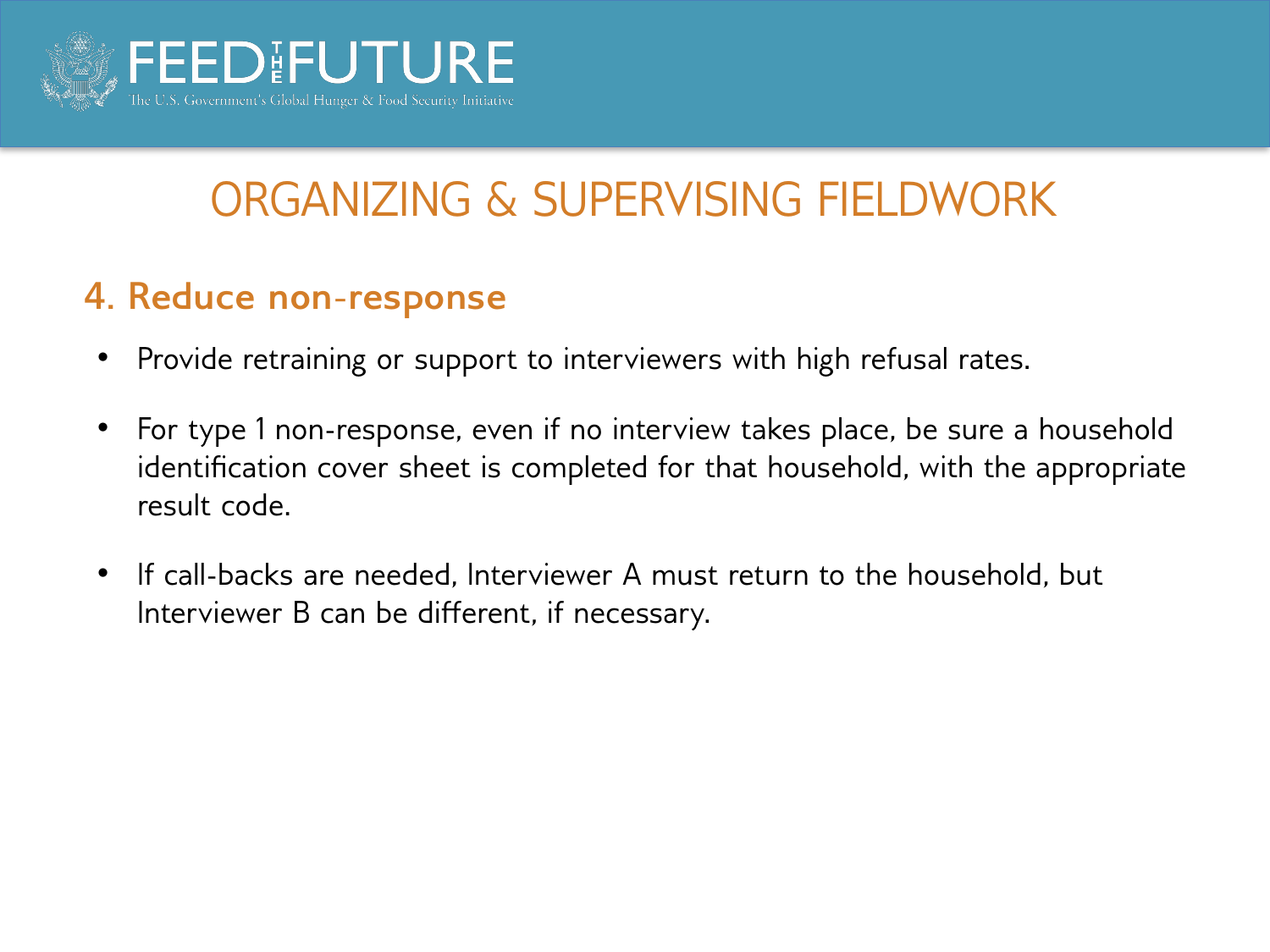

# Organizing & supervising fieldwork
4. Reduce non-response
Provide retraining or support to interviewers with high refusal rates.
For type 1 non-response, even if no interview takes place, be sure a household identification cover sheet is completed for that household, with the appropriate result code.
If call-backs are needed, Interviewer A must return to the household, but Interviewer B can be different, if necessary.